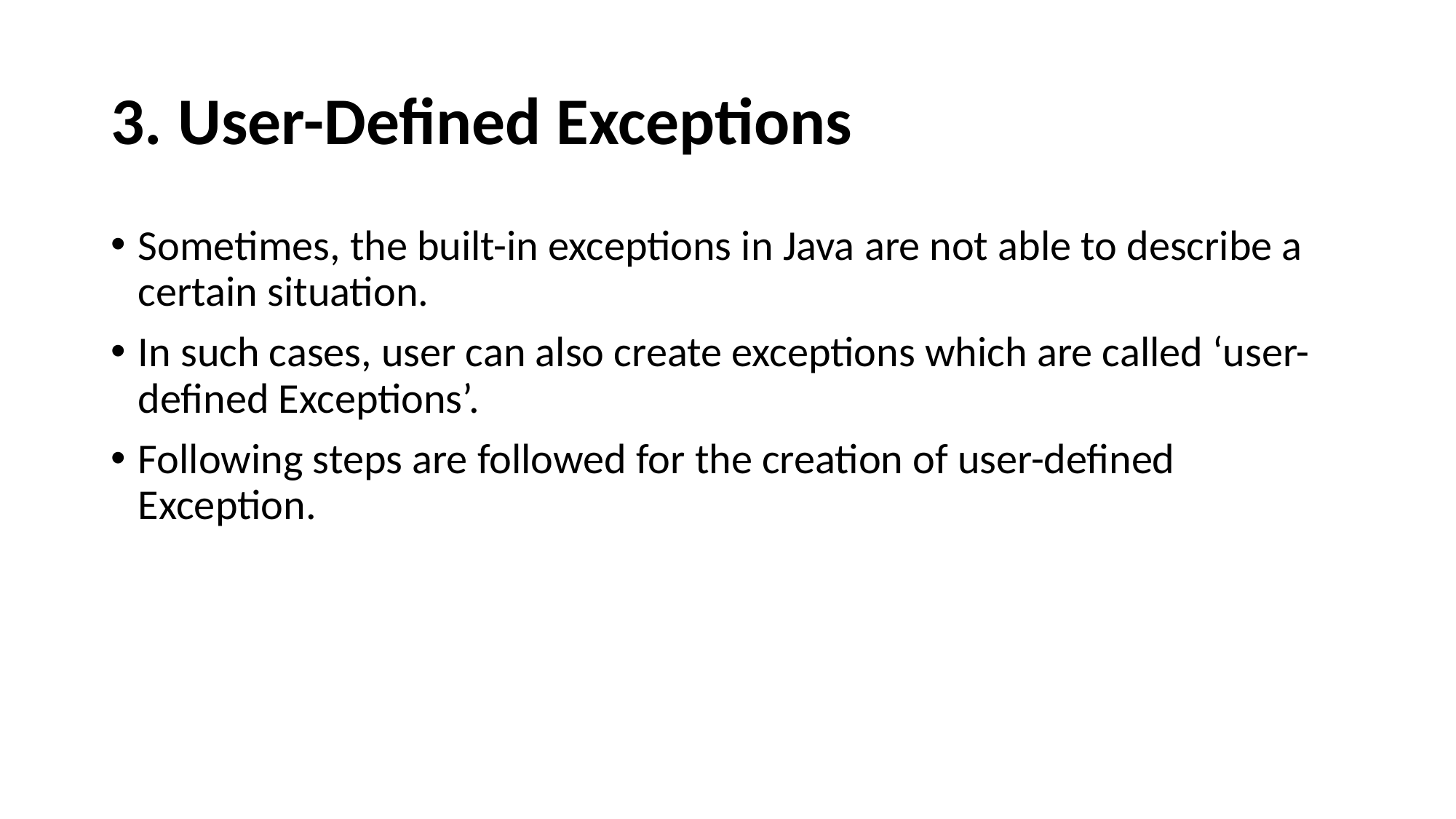

# 3. User-Defined Exceptions
Sometimes, the built-in exceptions in Java are not able to describe a certain situation.
In such cases, user can also create exceptions which are called ‘user-defined Exceptions’.
Following steps are followed for the creation of user-defined Exception.